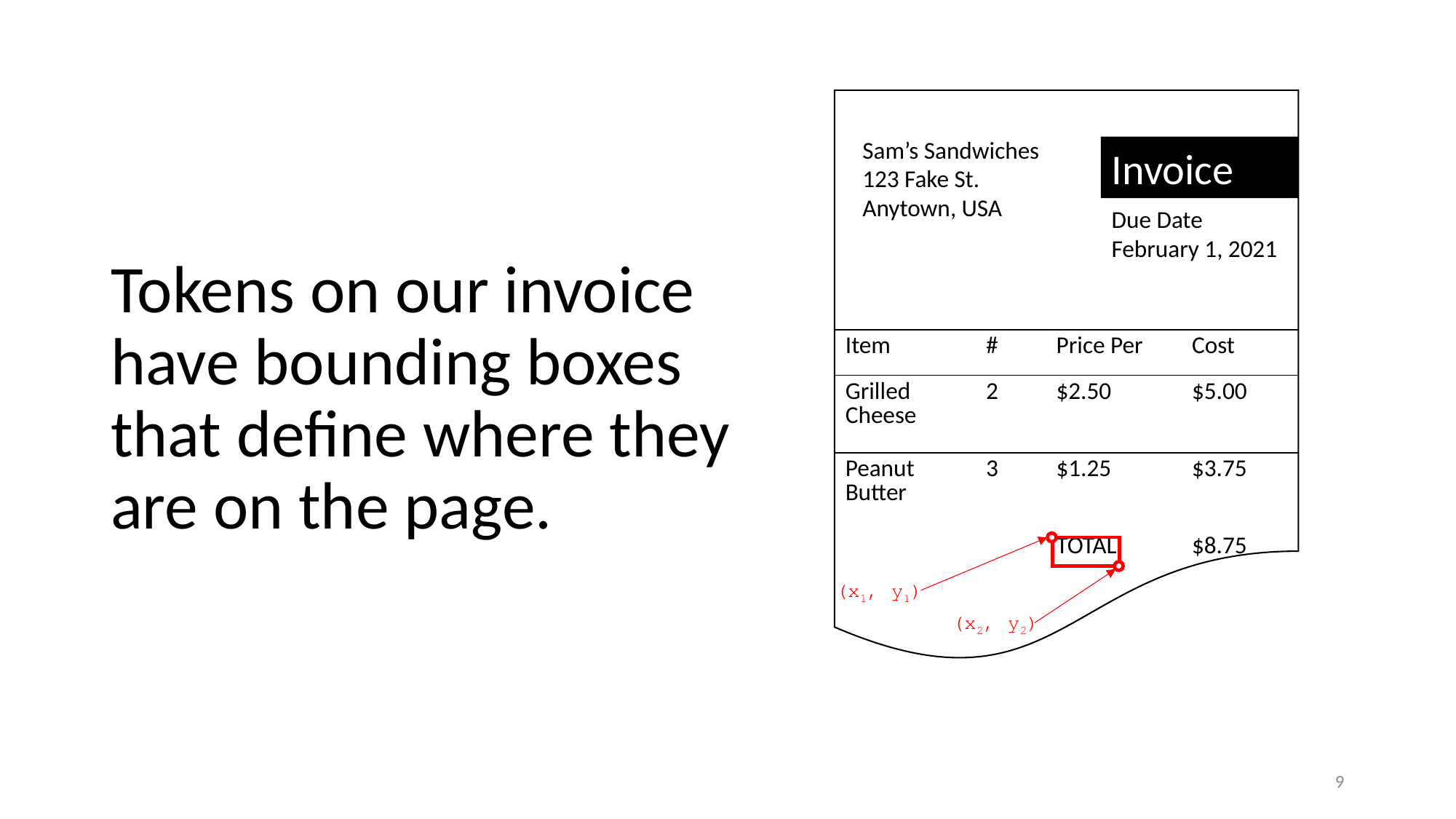

Tokens on our invoice have bounding boxes that define where they are on the page.

Sam’s Sandwiches
123 Fake St.
Anytown, USA
Invoice
Due Date
February 1, 2021
| Item | # | Price Per | Cost |
| --- | --- | --- | --- |
| Grilled Cheese | 2 | $2.50 | $5.00 |
| Peanut Butter | 3 | $1.25 | $3.75 |
|  |  | TOTAL | $8.75 |

(x1, y1)
(x2, y2)
9